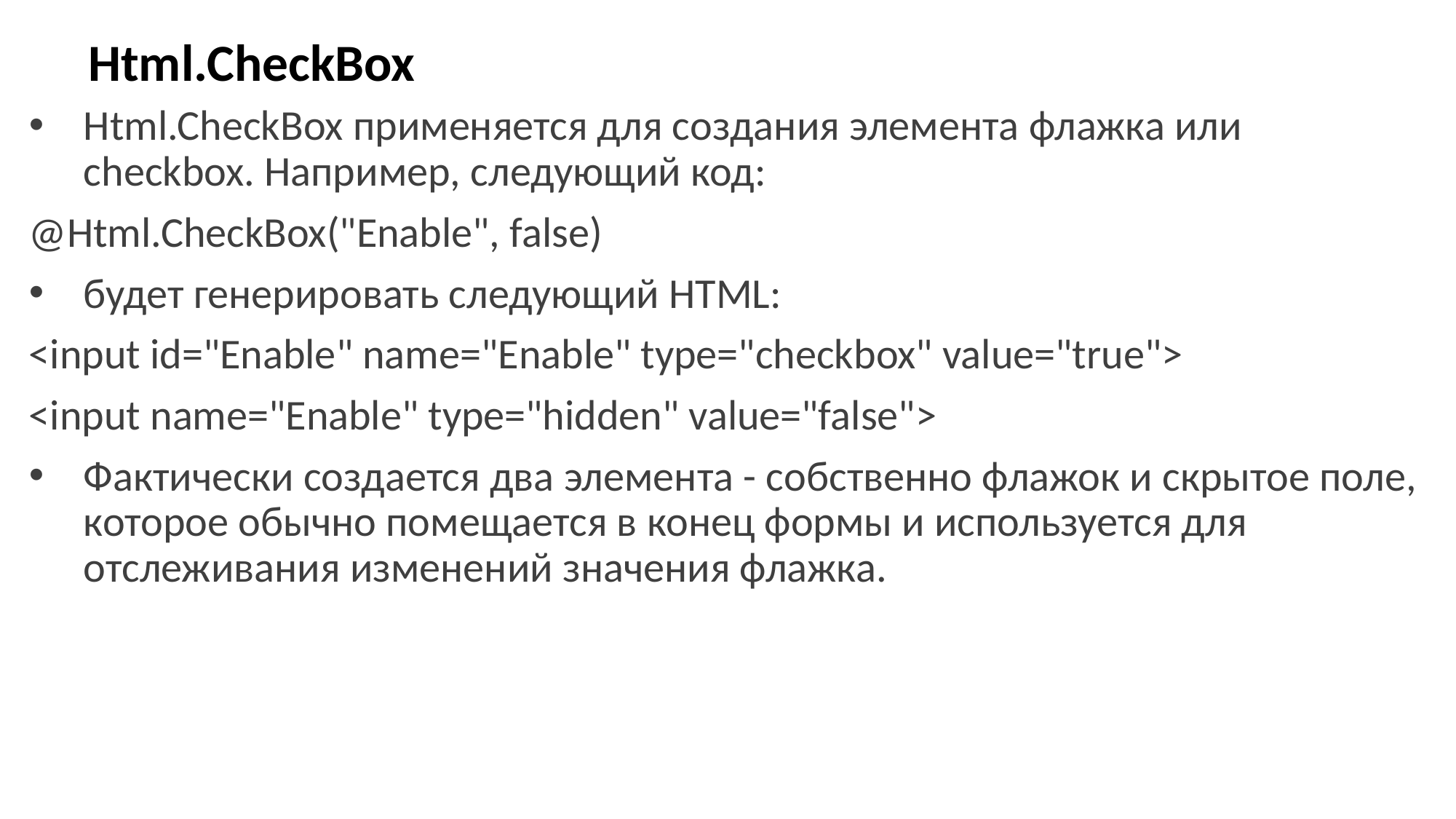

# Html.CheckBox
Html.CheckBox применяется для создания элемента флажка или checkbox. Например, следующий код:
@Html.CheckBox("Enable", false)
будет генерировать следующий HTML:
<input id="Enable" name="Enable" type="checkbox" value="true">
<input name="Enable" type="hidden" value="false">
Фактически создается два элемента - собственно флажок и скрытое поле, которое обычно помещается в конец формы и используется для отслеживания изменений значения флажка.